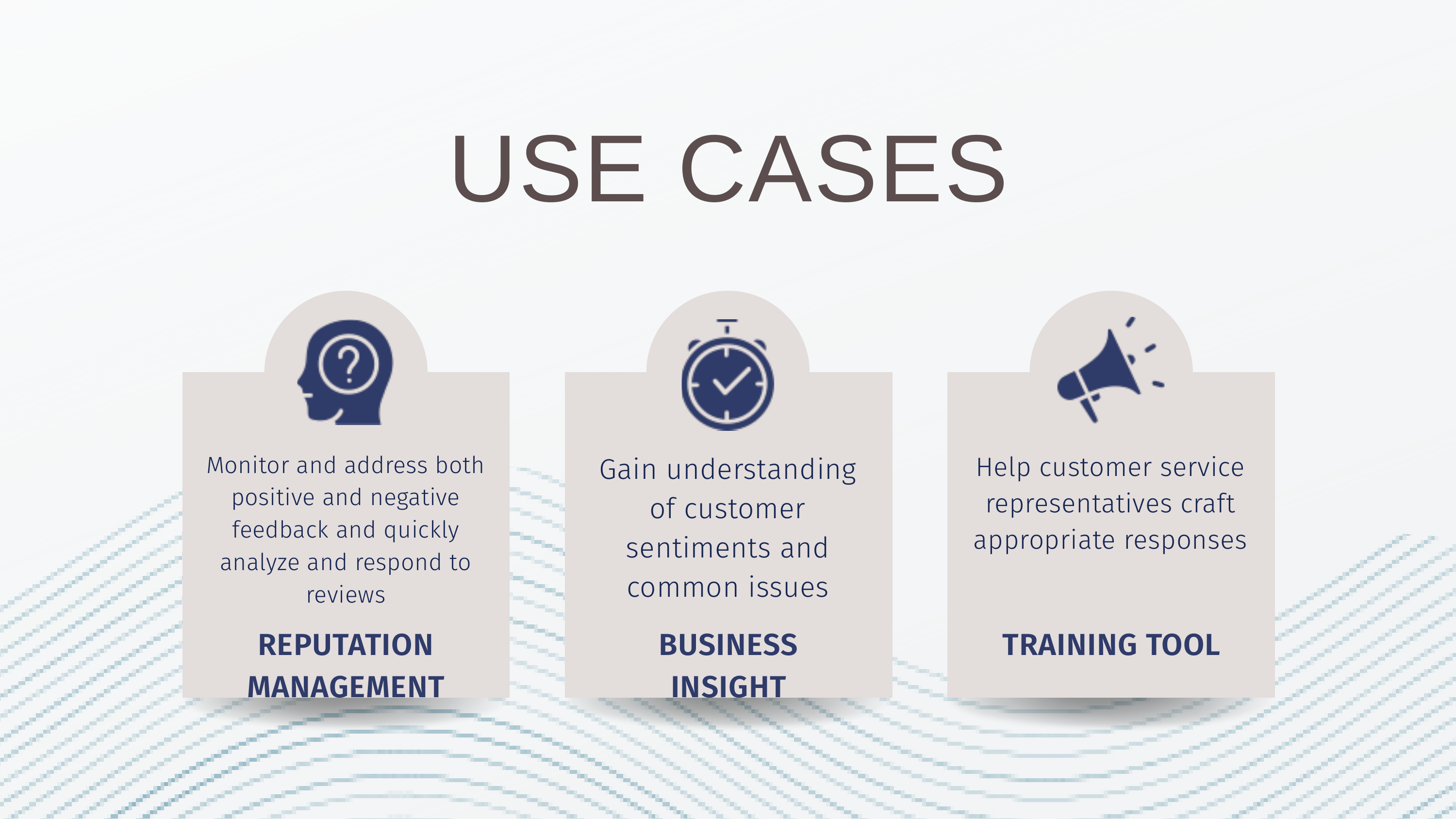

USE CASES

Help customer service representatives craft appropriate responses​
Monitor and address both positive and negative feedback​ and quickly analyze and respond to reviews
Gain understanding of customer sentiments and common issues

REPUTATION MANAGEMENT
BUSINESS INSIGHT
TRAINING TOOL